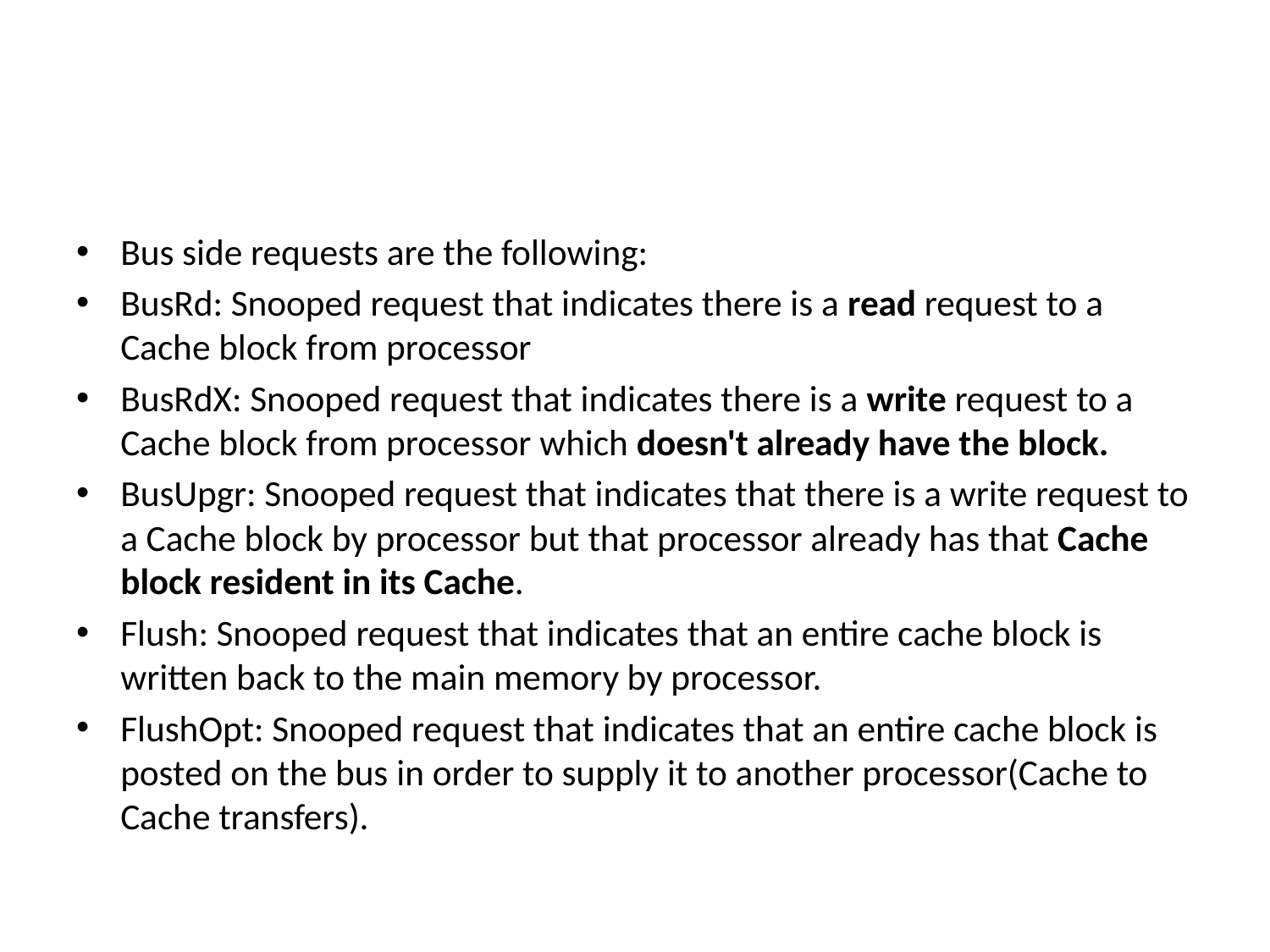

#
Bus side requests are the following:
BusRd: Snooped request that indicates there is a read request to a Cache block from processor
BusRdX: Snooped request that indicates there is a write request to a Cache block from processor which doesn't already have the block.
BusUpgr: Snooped request that indicates that there is a write request to a Cache block by processor but that processor already has that Cache block resident in its Cache.
Flush: Snooped request that indicates that an entire cache block is written back to the main memory by processor.
FlushOpt: Snooped request that indicates that an entire cache block is posted on the bus in order to supply it to another processor(Cache to Cache transfers).